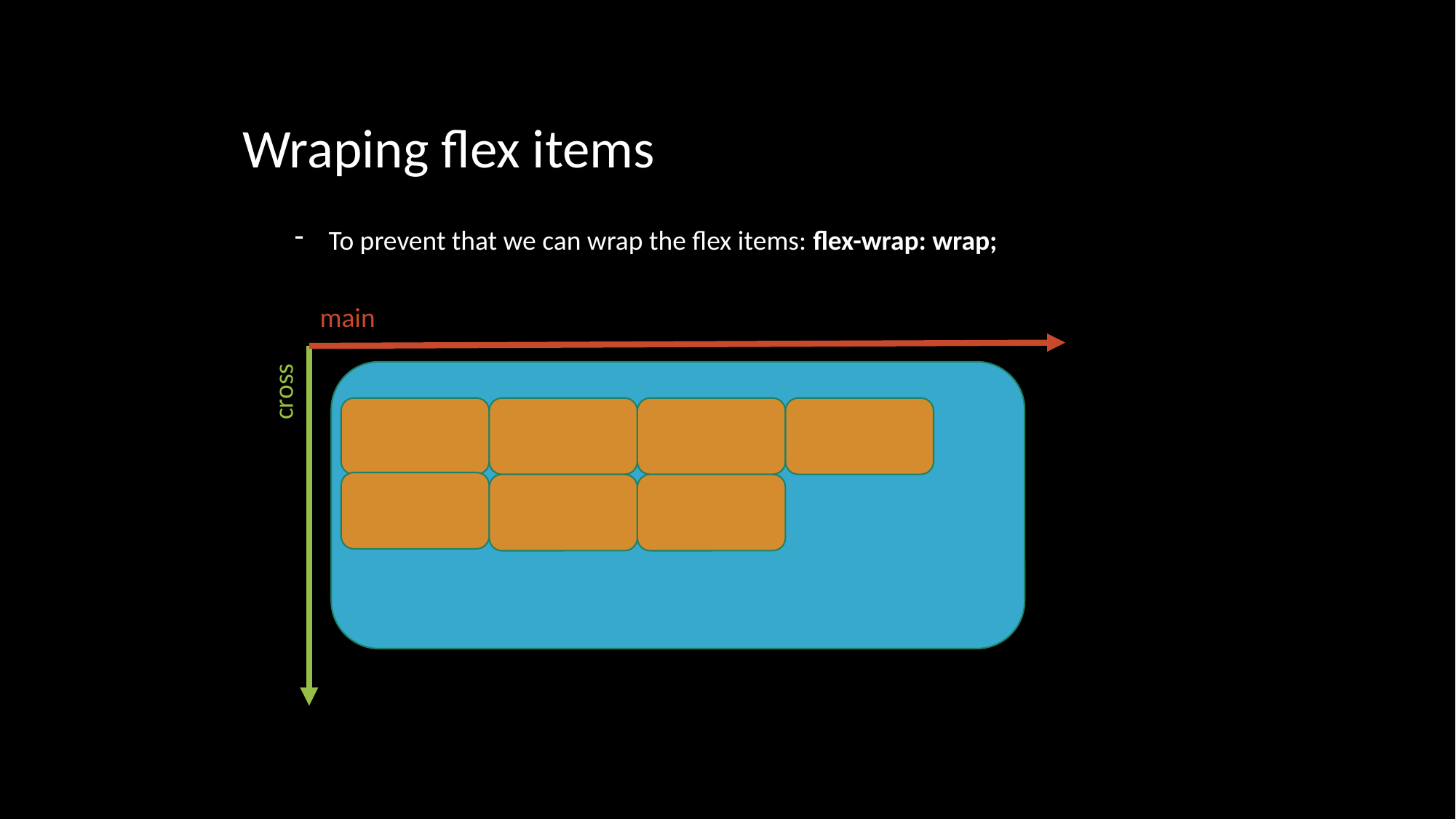

Wraping flex items
To prevent that we can wrap the flex items: flex-wrap: wrap;
main

cross